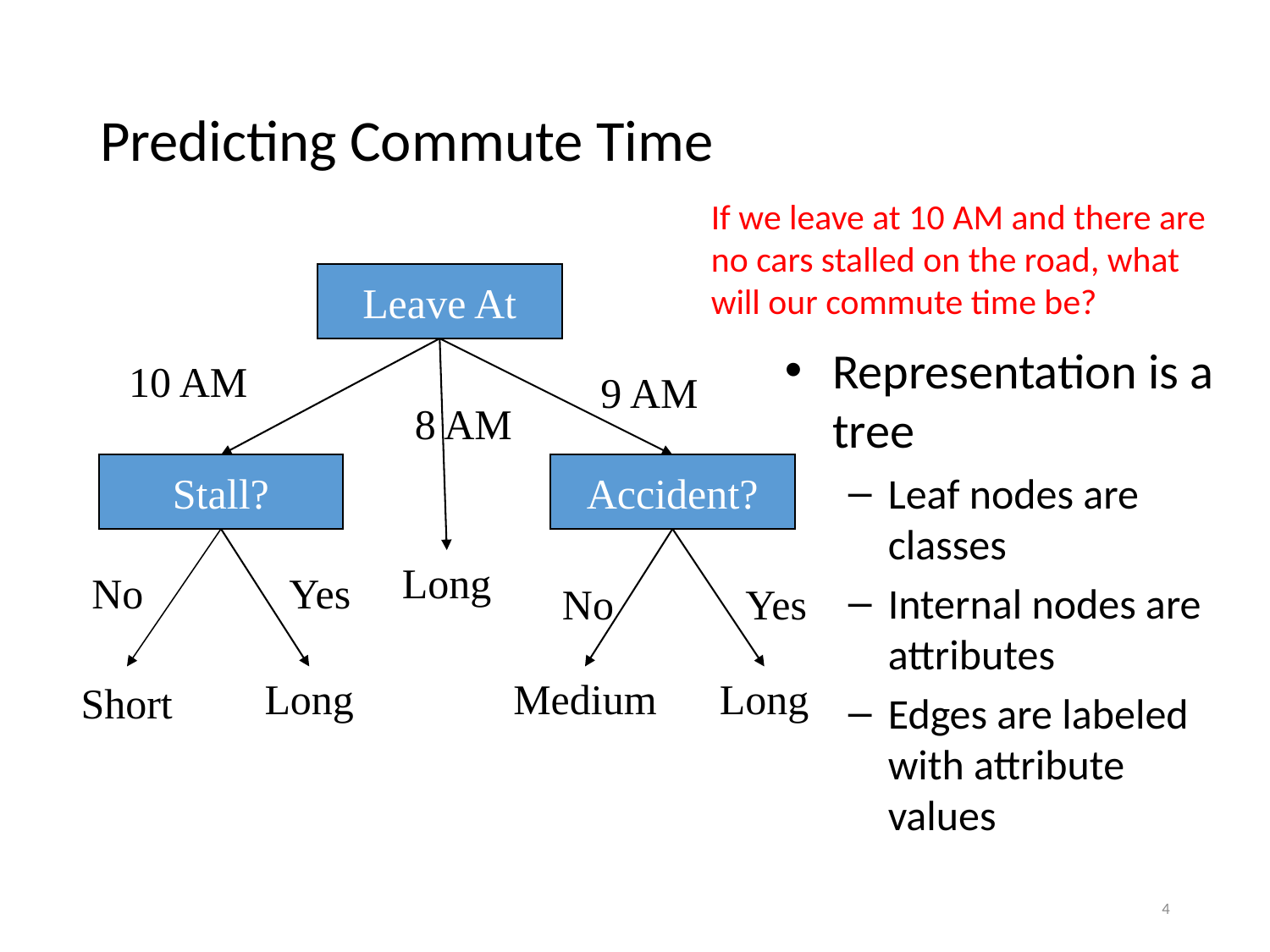

# Predicting Commute Time
If we leave at 10 AM and there are no cars stalled on the road, what will our commute time be?
Leave At
Representation is a tree
Leaf nodes are classes
Internal nodes are attributes
Edges are labeled with attribute values
10 AM
9 AM
8 AM
Stall?
Accident?
Long
No
Yes
No
Yes
Long
Medium
Long
Short
4